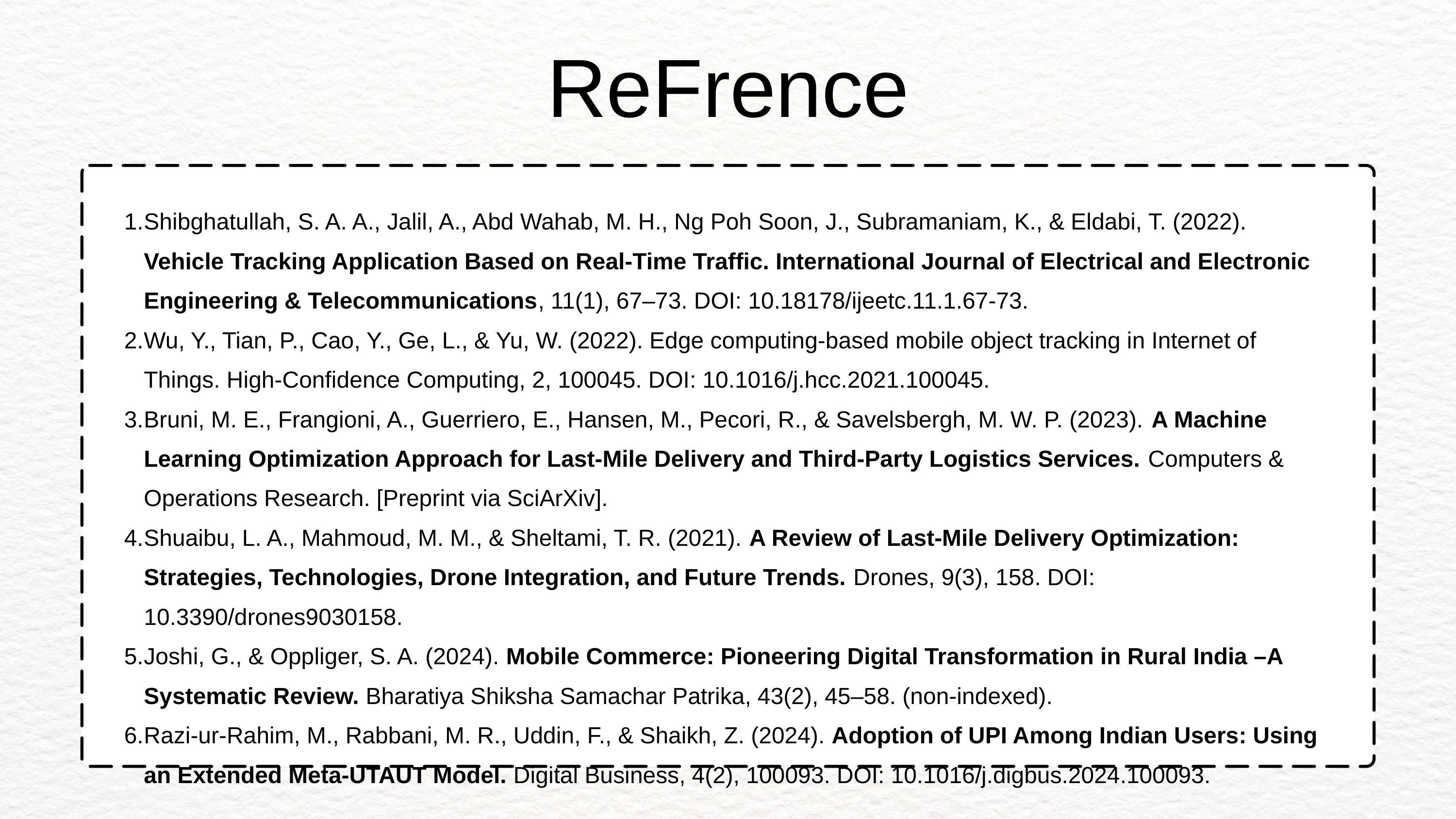

ReFrence

Shibghatullah, S. A. A., Jalil, A., Abd Wahab, M. H., Ng Poh Soon, J., Subramaniam, K., & Eldabi, T. (2022). Vehicle Tracking Application Based on Real-Time Traffic. International Journal of Electrical and Electronic Engineering & Telecommunications, 11(1), 67–73. DOI: 10.18178/ijeetc.11.1.67-73.
Wu, Y., Tian, P., Cao, Y., Ge, L., & Yu, W. (2022). Edge computing-based mobile object tracking in Internet of Things. High-Confidence Computing, 2, 100045. DOI: 10.1016/j.hcc.2021.100045.
Bruni, M. E., Frangioni, A., Guerriero, E., Hansen, M., Pecori, R., & Savelsbergh, M. W. P. (2023). A Machine Learning Optimization Approach for Last-Mile Delivery and Third-Party Logistics Services. Computers & Operations Research. [Preprint via SciArXiv].
Shuaibu, L. A., Mahmoud, M. M., & Sheltami, T. R. (2021). A Review of Last-Mile Delivery Optimization: Strategies, Technologies, Drone Integration, and Future Trends. Drones, 9(3), 158. DOI: 10.3390/drones9030158.
Joshi, G., & Oppliger, S. A. (2024). Mobile Commerce: Pioneering Digital Transformation in Rural India –A Systematic Review. Bharatiya Shiksha Samachar Patrika, 43(2), 45–58. (non-indexed).
Razi-ur-Rahim, M., Rabbani, M. R., Uddin, F., & Shaikh, Z. (2024). Adoption of UPI Among Indian Users: Using an Extended Meta-UTAUT Model. Digital Business, 4(2), 100093. DOI: 10.1016/j.digbus.2024.100093.